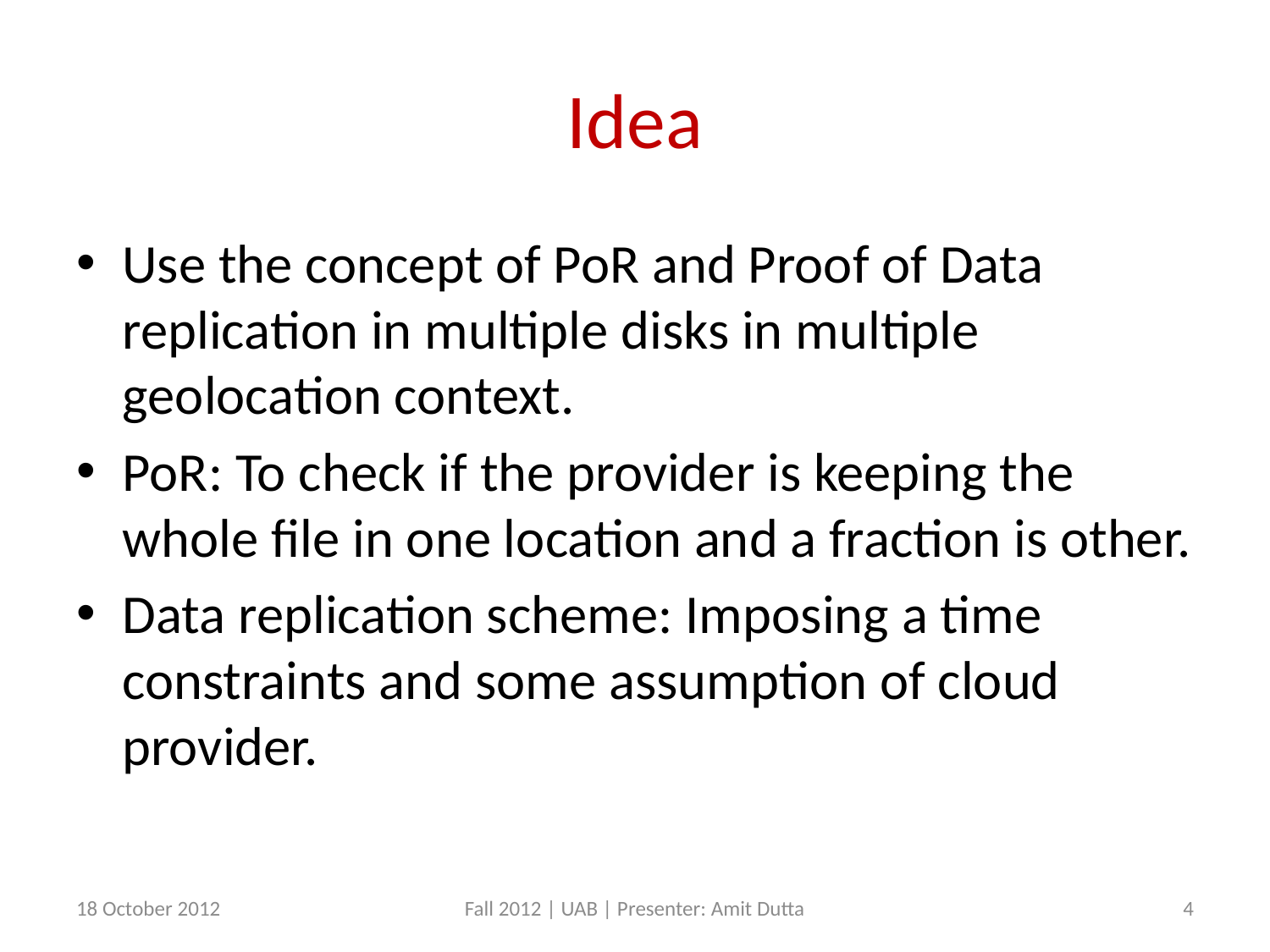

# Idea
Use the concept of PoR and Proof of Data replication in multiple disks in multiple geolocation context.
PoR: To check if the provider is keeping the whole file in one location and a fraction is other.
Data replication scheme: Imposing a time constraints and some assumption of cloud provider.

18 October 2012
Fall 2012 | UAB | Presenter: Amit Dutta
4